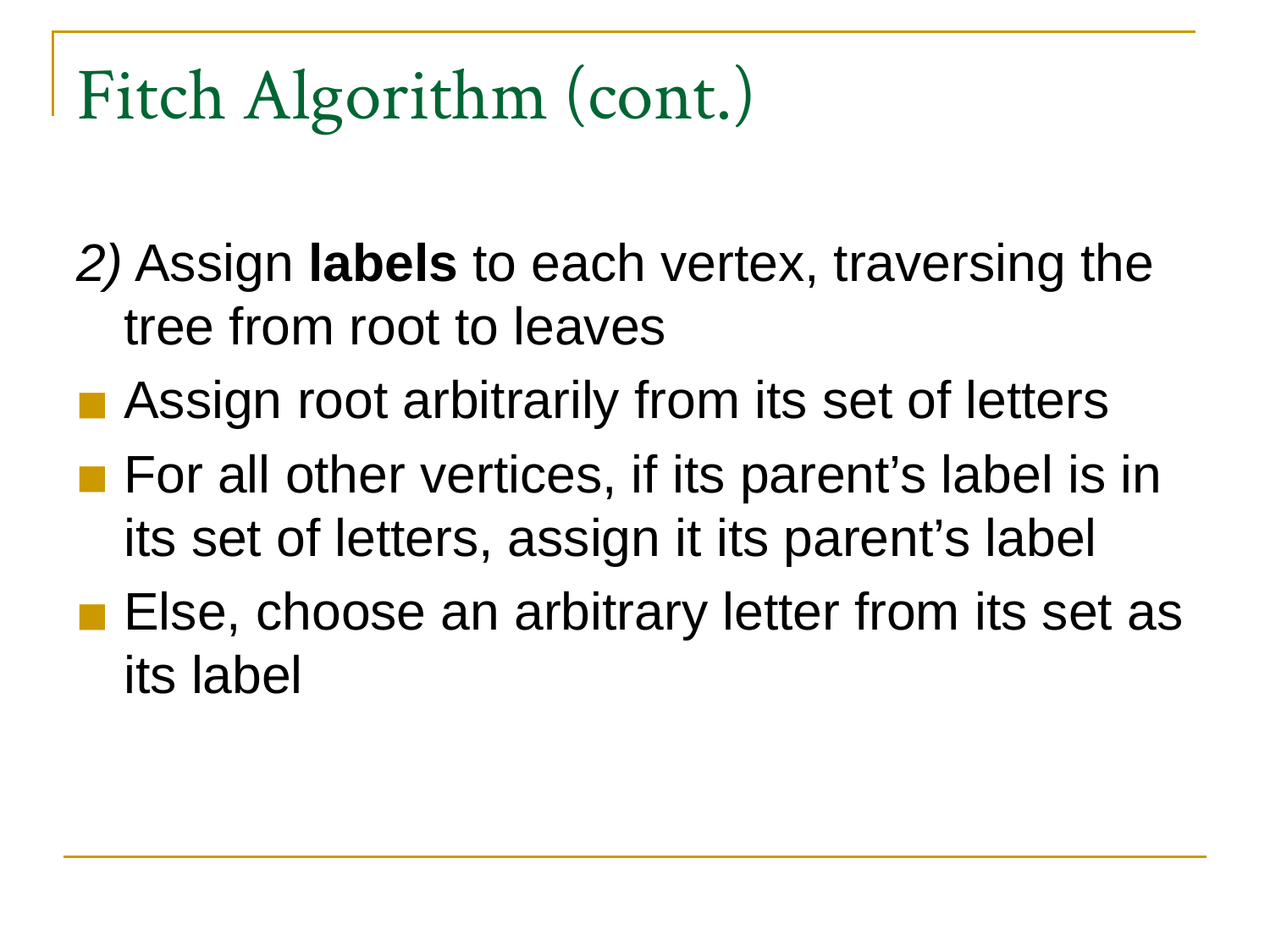

# Fitch Algorithm (cont.)
2) Assign labels to each vertex, traversing the tree from root to leaves
Assign root arbitrarily from its set of letters
For all other vertices, if its parent’s label is in its set of letters, assign it its parent’s label
Else, choose an arbitrary letter from its set as its label